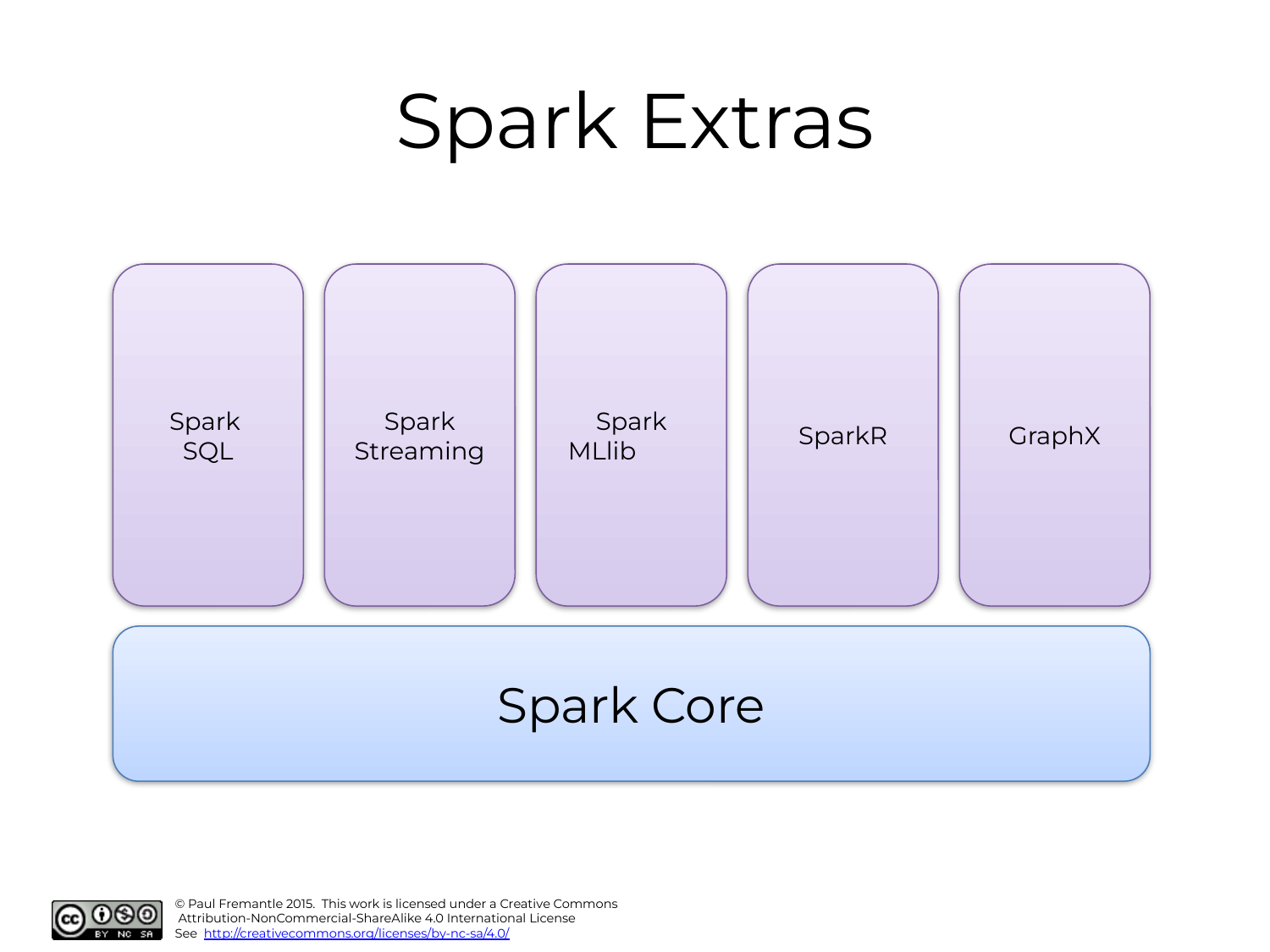

# Spark Extras
Spark
SQL
Spark Streaming
Spark
MLlib
SparkR
GraphX
Spark Core